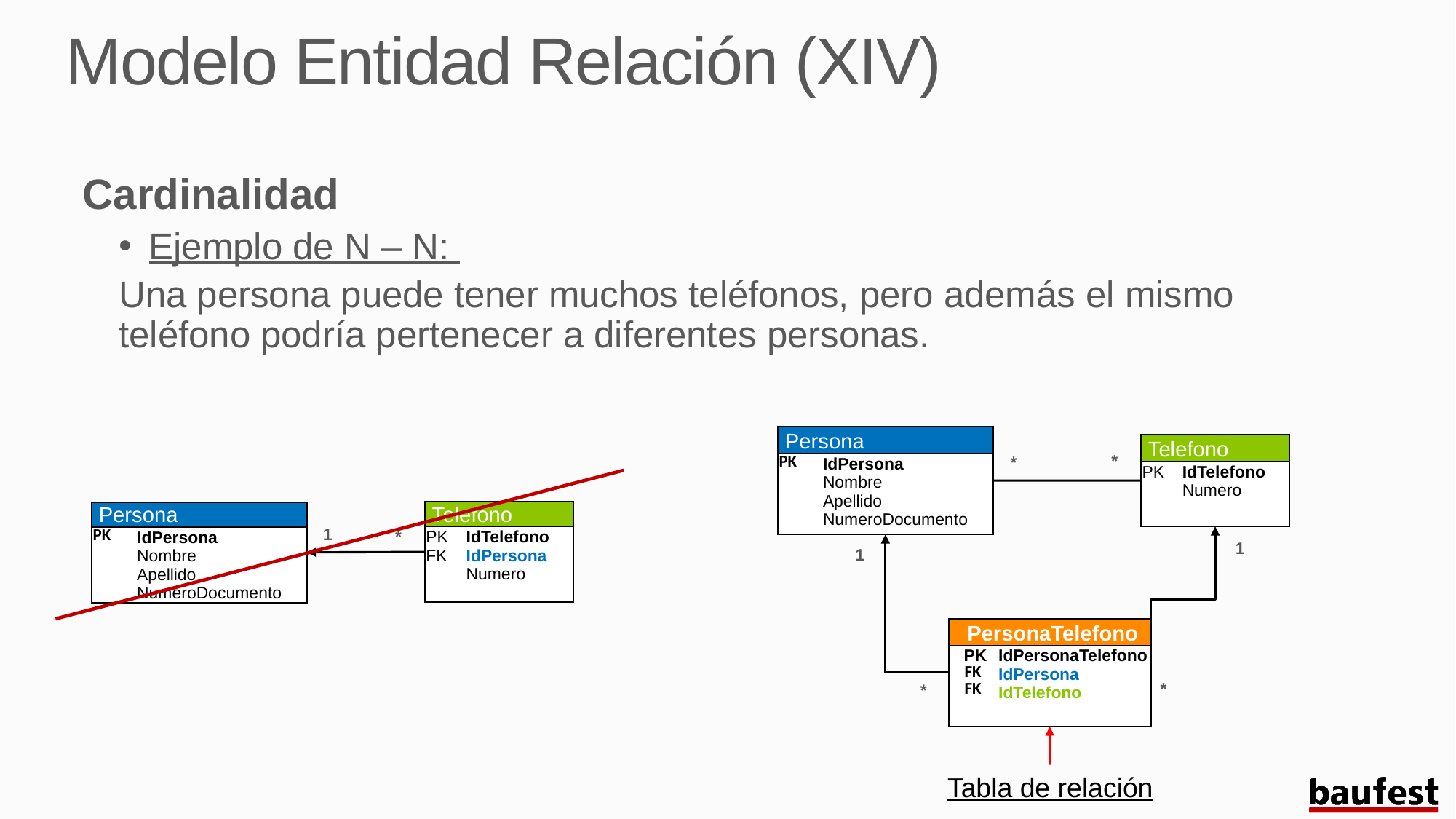

# Modelo Entidad Relación (XIV)
Cardinalidad
Ejemplo de N – N:
Una persona puede tener muchos teléfonos, pero además el mismo teléfono podría pertenecer a diferentes personas.

| Persona |  |
| --- | --- |
| PK | IdPersona Nombre Apellido NumeroDocumento |
| Telefono |  |
| --- | --- |
| PK | IdTelefono Numero |
*
*
| Telefono |  |
| --- | --- |
| PK FK | IdTelefono IdPersona Numero |
| Persona |  |
| --- | --- |
| PK | IdPersona Nombre Apellido NumeroDocumento |
1
*
1
1
| PersonaTelefono |  |
| --- | --- |
| PK FK FK | IdPersonaTelefono IdPersona IdTelefono |
*
*
Tabla de relación